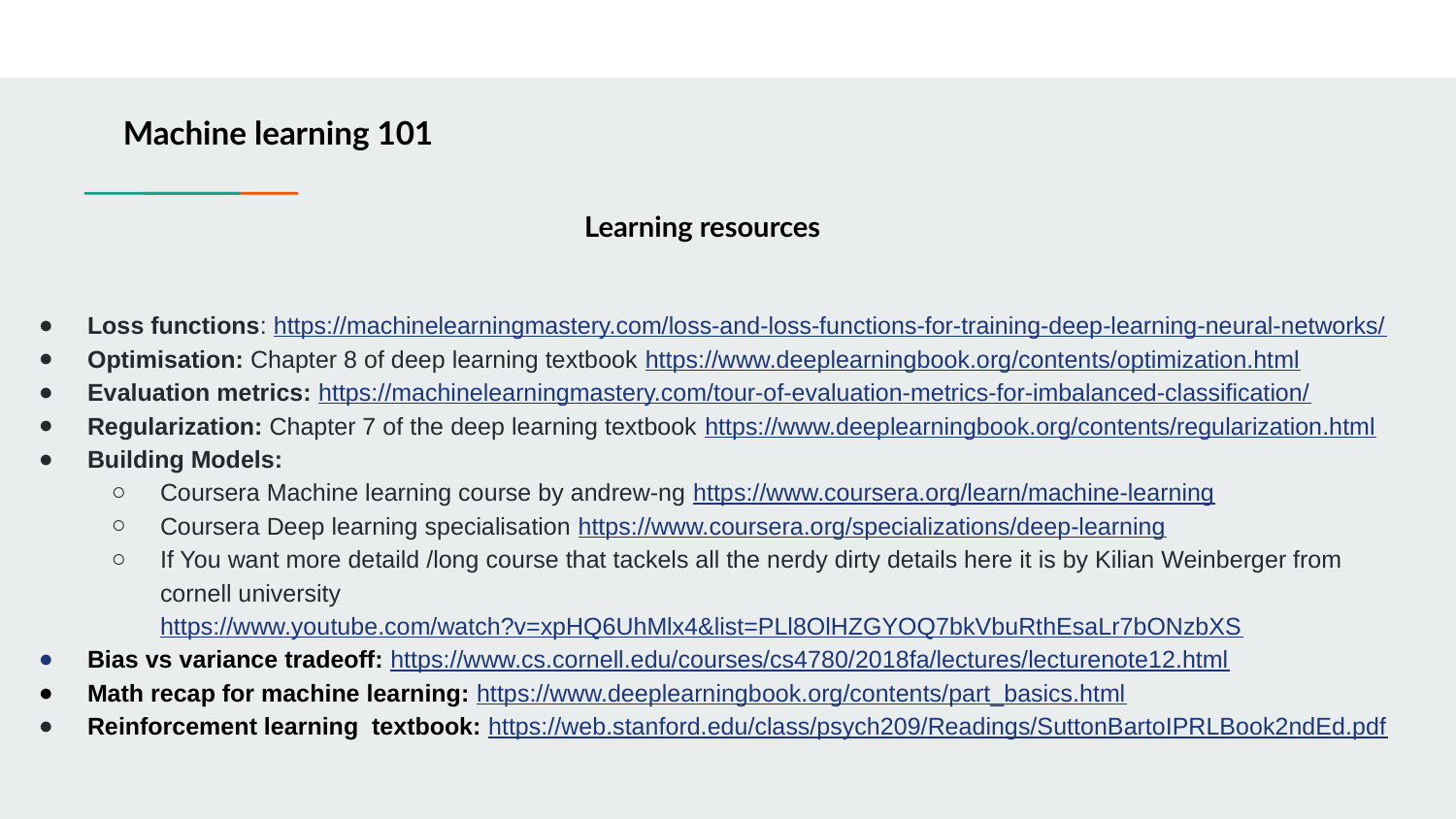

Machine learning 101
Learning resources
Loss functions: https://machinelearningmastery.com/loss-and-loss-functions-for-training-deep-learning-neural-networks/
Optimisation: Chapter 8 of deep learning textbook https://www.deeplearningbook.org/contents/optimization.html
Evaluation metrics: https://machinelearningmastery.com/tour-of-evaluation-metrics-for-imbalanced-classification/
Regularization: Chapter 7 of the deep learning textbook https://www.deeplearningbook.org/contents/regularization.html
Building Models:
Coursera Machine learning course by andrew-ng https://www.coursera.org/learn/machine-learning
Coursera Deep learning specialisation https://www.coursera.org/specializations/deep-learning
If You want more detaild /long course that tackels all the nerdy dirty details here it is by Kilian Weinberger from cornell university https://www.youtube.com/watch?v=xpHQ6UhMlx4&list=PLl8OlHZGYOQ7bkVbuRthEsaLr7bONzbXS
Bias vs variance tradeoff: https://www.cs.cornell.edu/courses/cs4780/2018fa/lectures/lecturenote12.html
Math recap for machine learning: https://www.deeplearningbook.org/contents/part_basics.html
Reinforcement learning  textbook: https://web.stanford.edu/class/psych209/Readings/SuttonBartoIPRLBook2ndEd.pdf